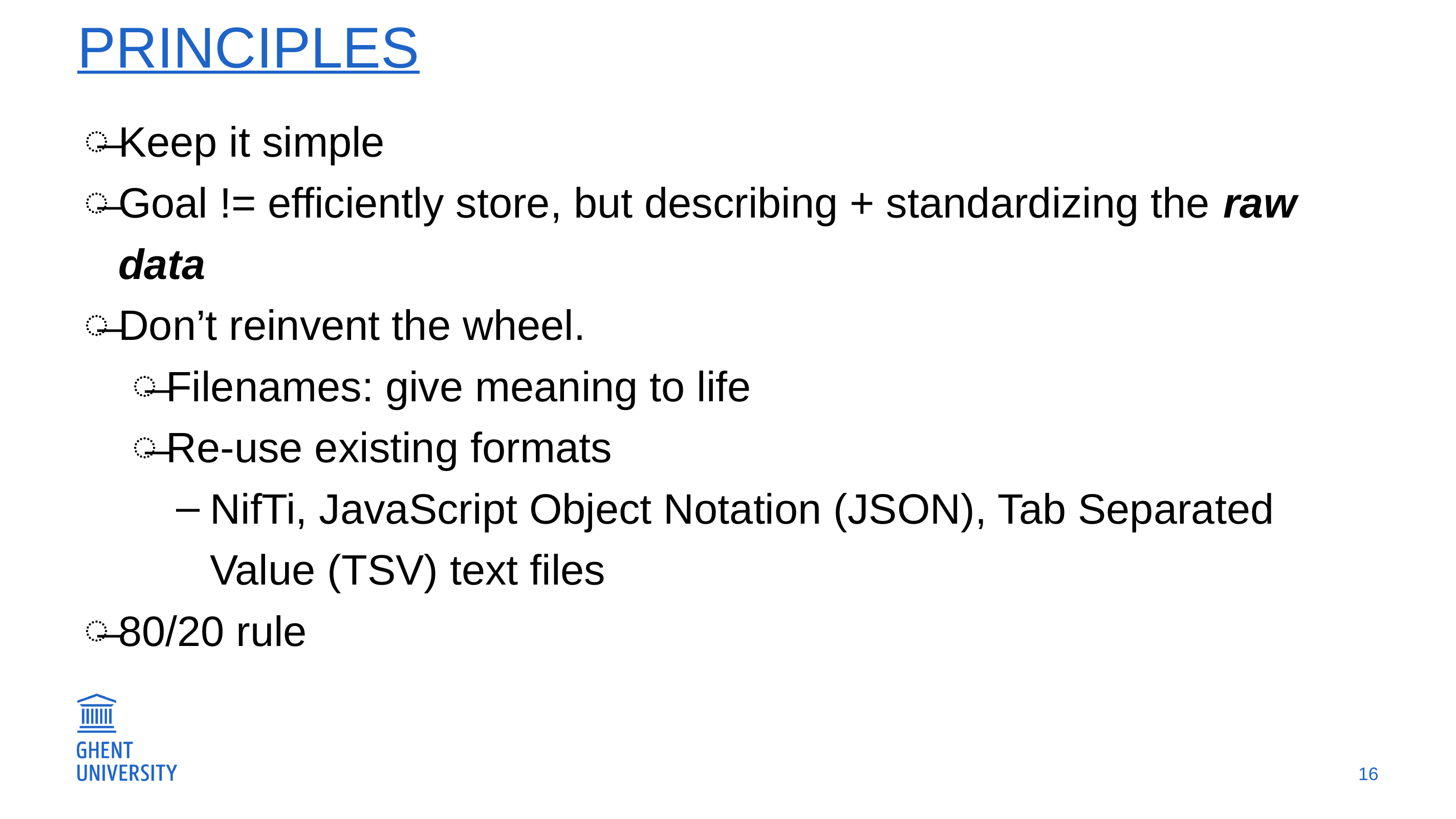

# Principles
Keep it simple
Goal != efficiently store, but describing + standardizing the raw data
Don’t reinvent the wheel.
Filenames: give meaning to life
Re-use existing formats
NifTi, JavaScript Object Notation (JSON), Tab Separated Value (TSV) text files
80/20 rule
16